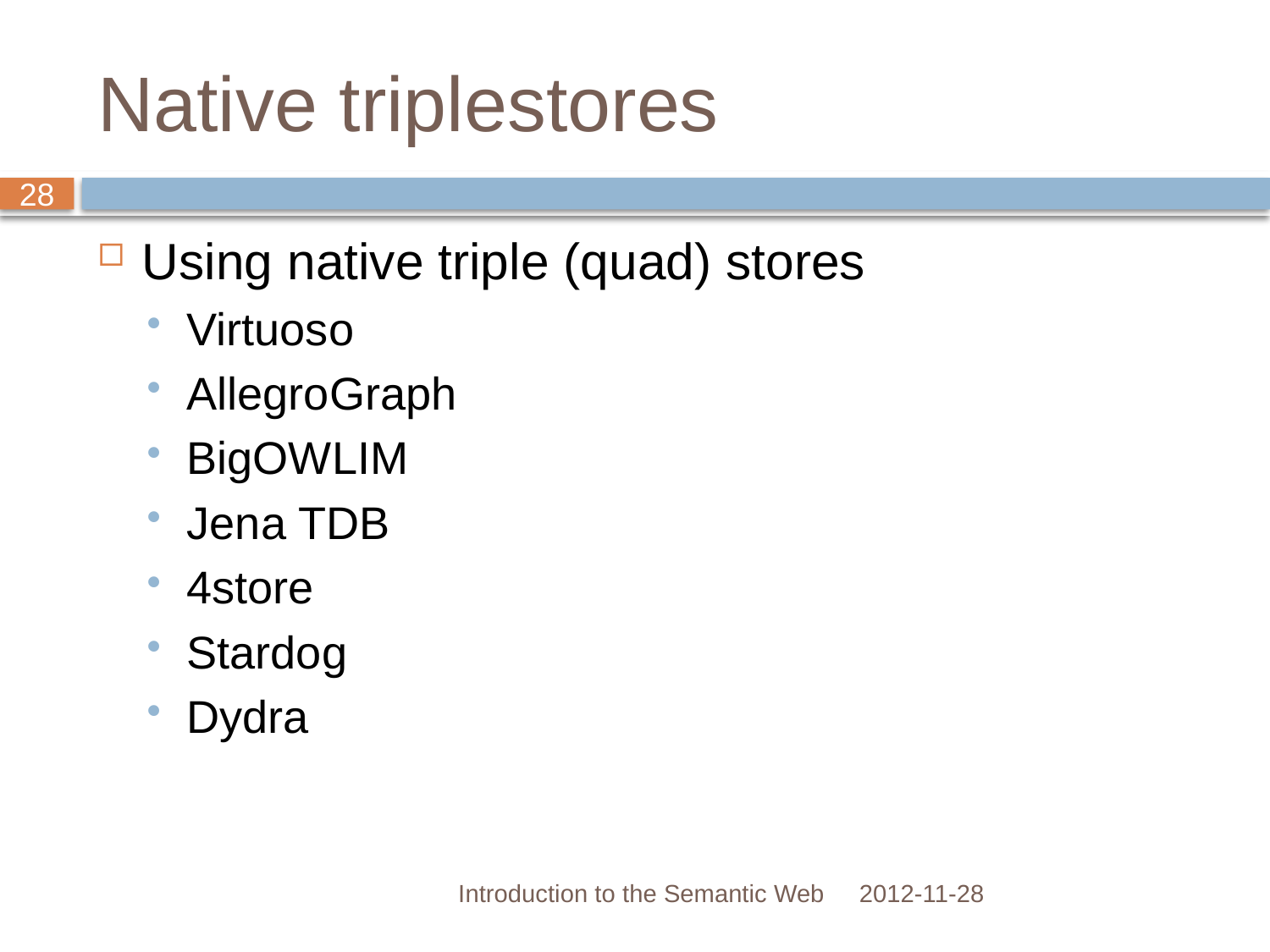

# Native triplestores
28
Using native triple (quad) stores
Virtuoso
AllegroGraph
BigOWLIM
Jena TDB
4store
Stardog
Dydra
Introduction to the Semantic Web
2012-11-28